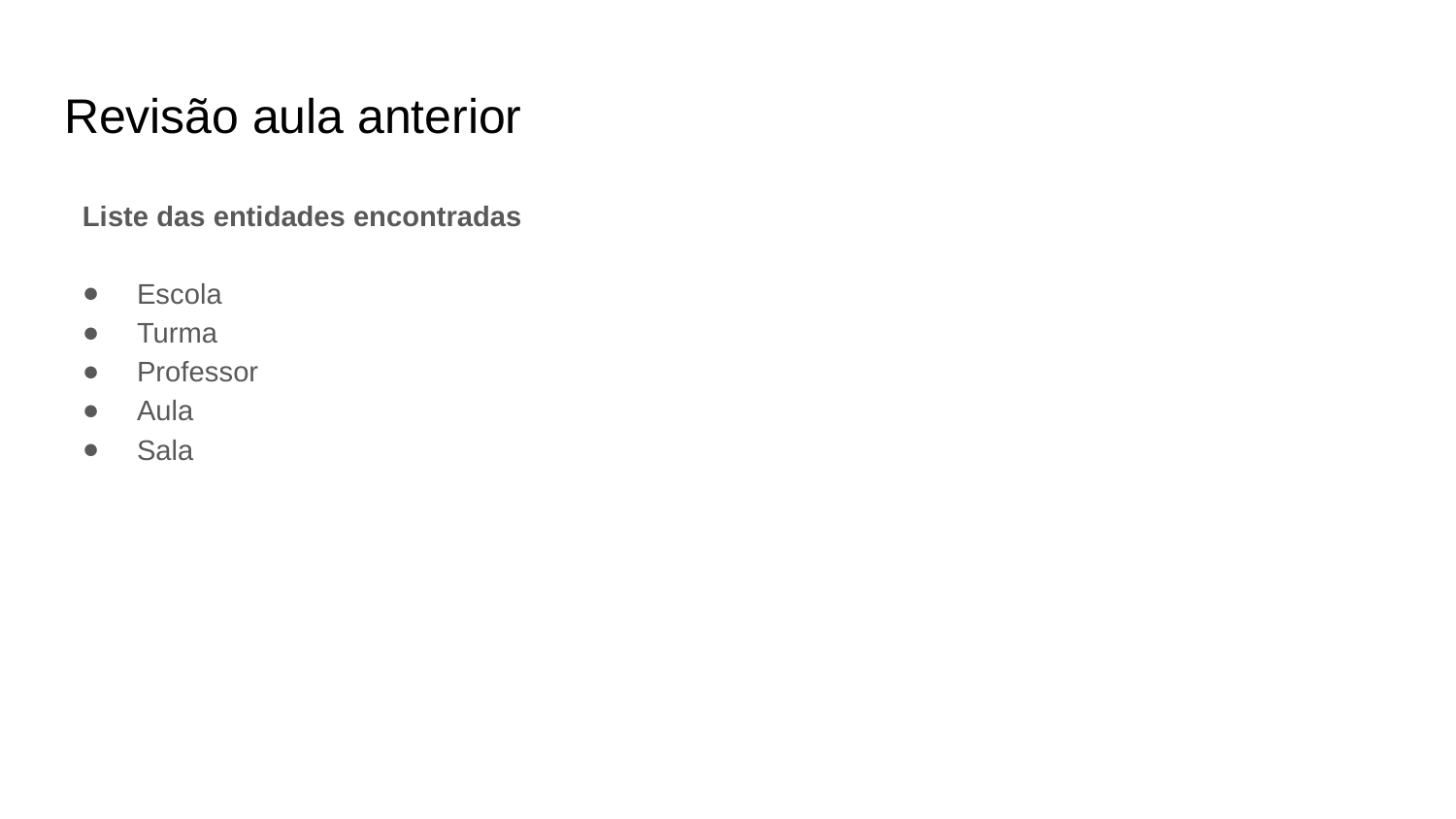

# Revisão aula anterior
Liste das entidades encontradas

Escola
Turma
Professor
Aula
Sala